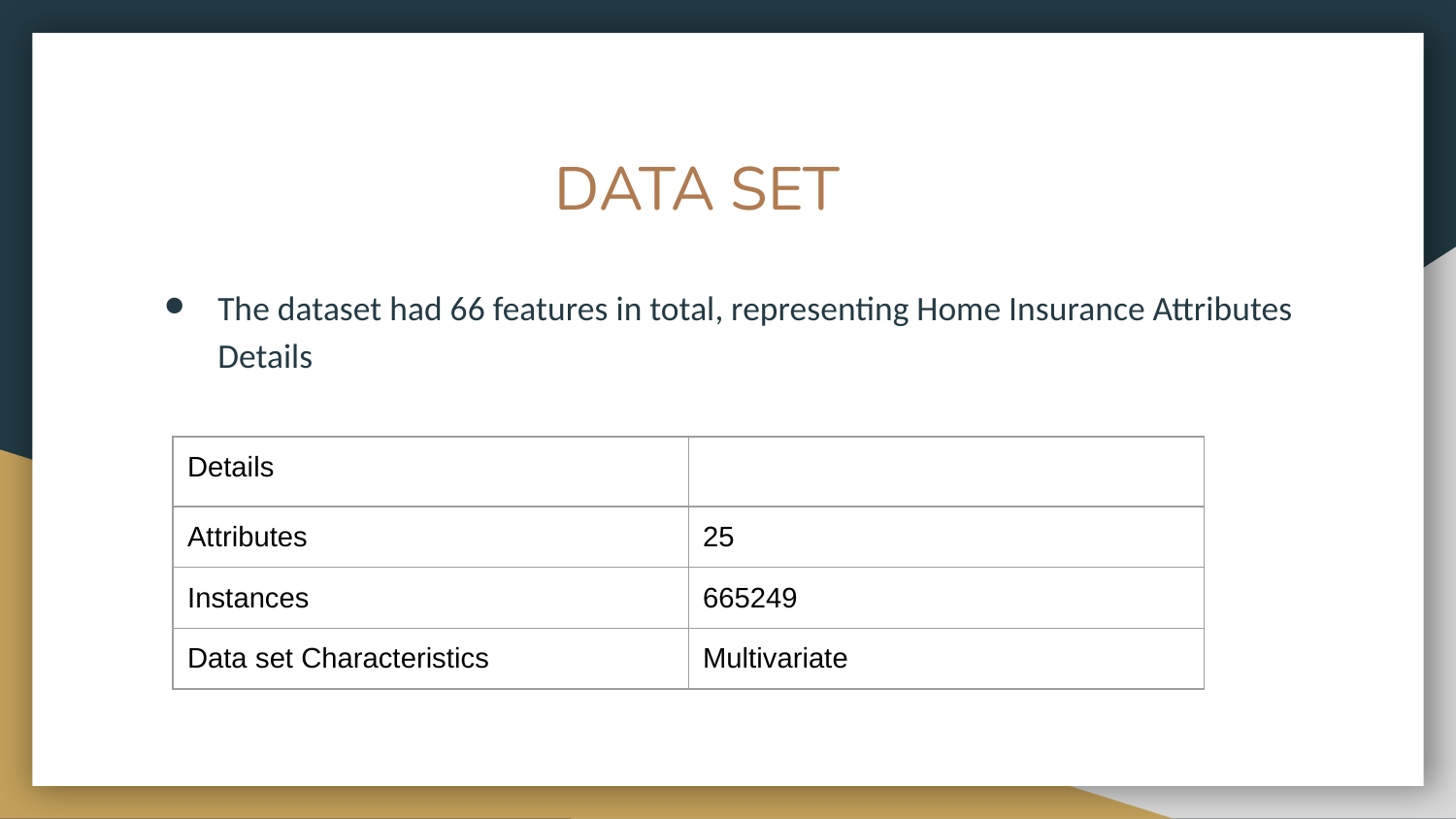

# DATA SET
The dataset had 66 features in total, representing Home Insurance Attributes Details

| Details |  |
| --- | --- |
| Attributes | 25 |
| Instances | 665249 |
| Data set Characteristics | Multivariate |